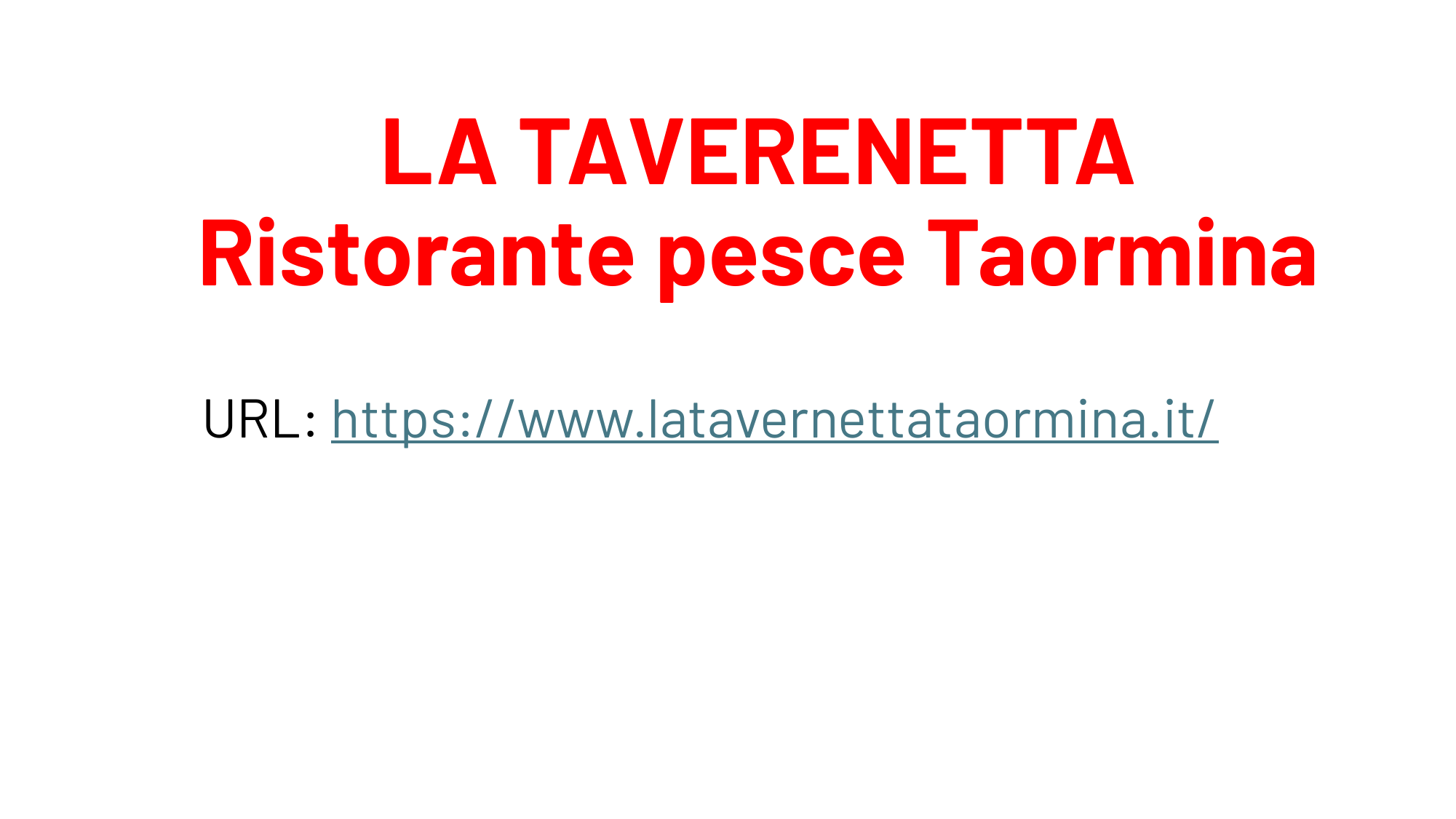

# LA TAVERENETTA Ristorante pesce Taormina
URL: https://www.latavernettataormina.it/